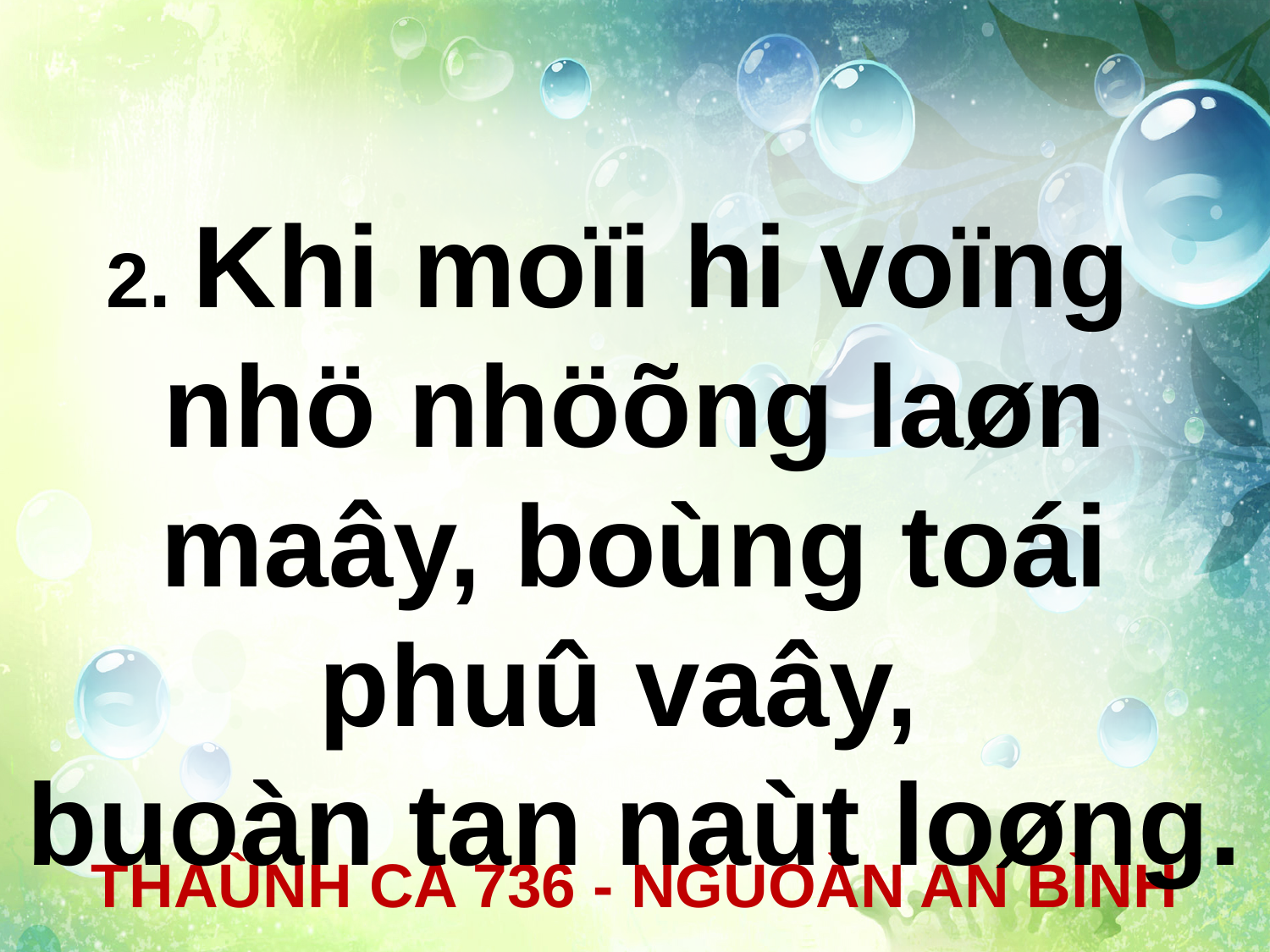

2. Khi moïi hi voïng
nhö nhöõng laøn maây, boùng toái phuû vaây,
buoàn tan naùt loøng.
THAÙNH CA 736 - NGUOÀN AN BÌNH